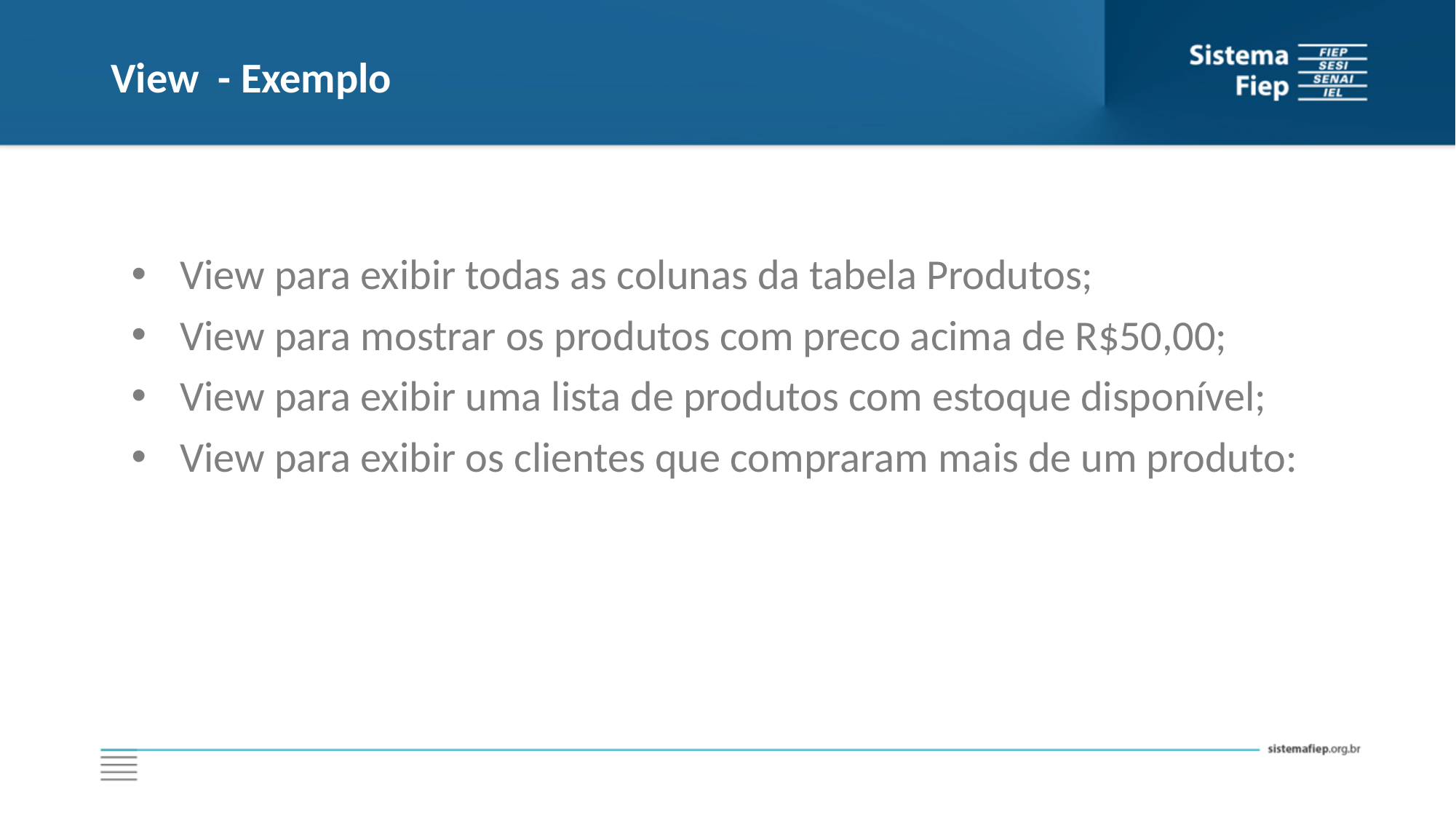

# View  - Exemplo
View para exibir todas as colunas da tabela Produtos;
View para mostrar os produtos com preco acima de R$50,00;
View para exibir uma lista de produtos com estoque disponível;
View para exibir os clientes que compraram mais de um produto: